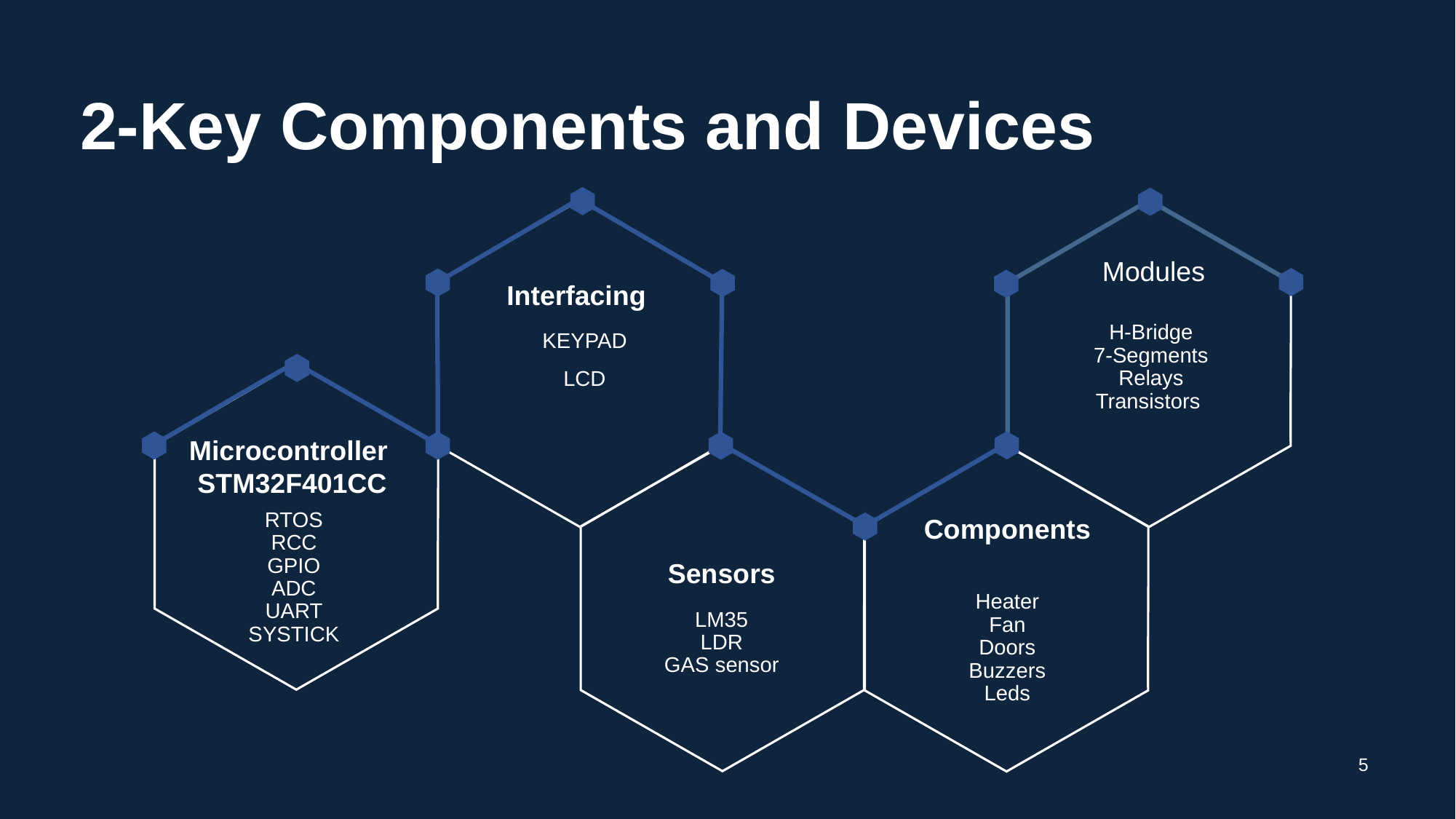

# 2-Key Components and Devices
Modules
Interfacing
H-Bridge
7-Segments
Relays
Transistors

KEYPAD
LCD
Microcontroller
STM32F401CC
Components
RTOS
RCC
GPIO
ADC
UART
SYSTICK

Sensors
Heater
Fan
Doors
Buzzers
Leds

LM35
LDR
GAS sensor

5